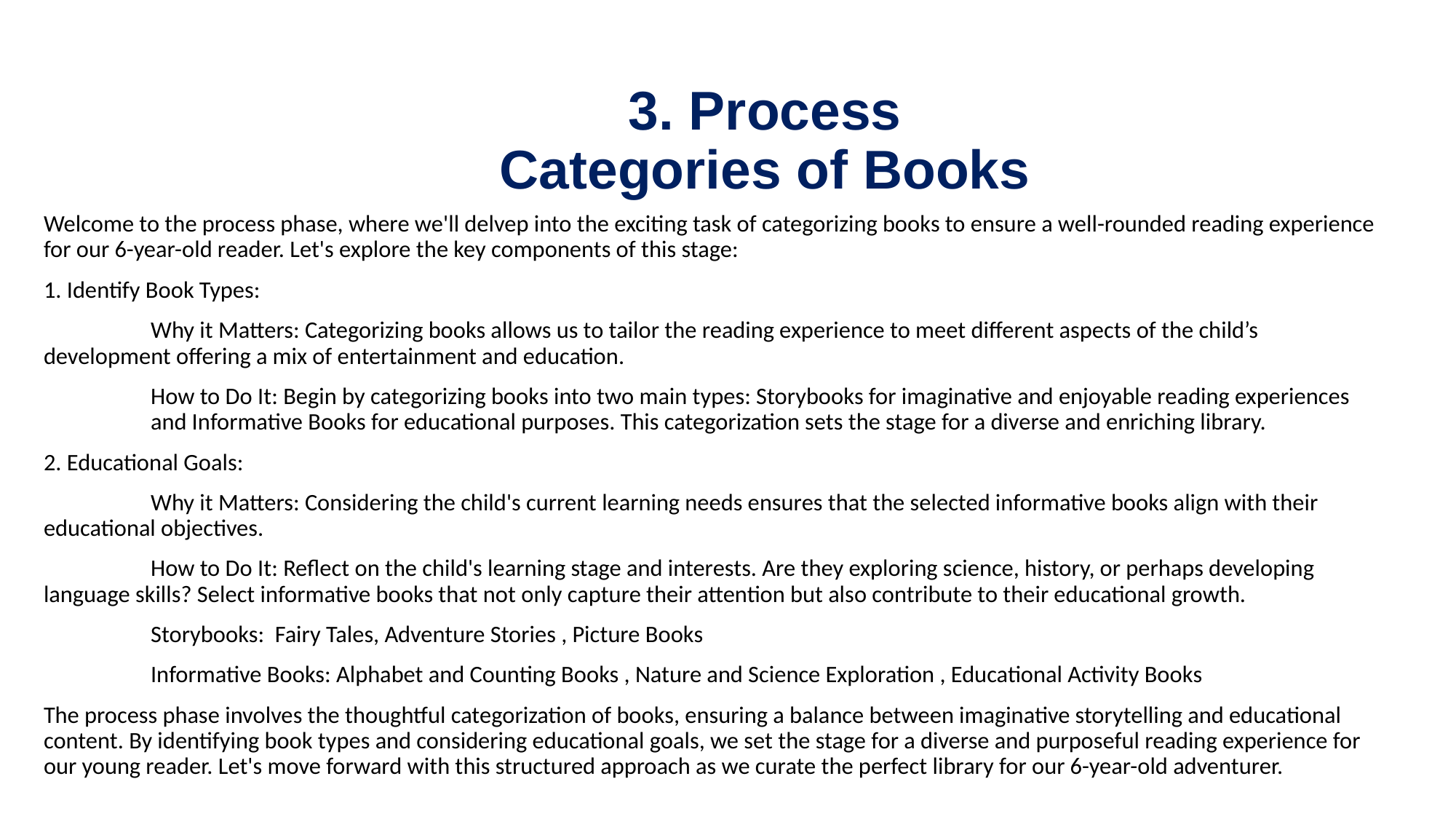

# 3. Process Categories of Books
Welcome to the process phase, where we'll delvep into the exciting task of categorizing books to ensure a well-rounded reading experience for our 6-year-old reader. Let's explore the key components of this stage:
1. Identify Book Types:
   	Why it Matters: Categorizing books allows us to tailor the reading experience to meet different aspects of the child’s 	development offering a mix of entertainment and education.
	How to Do It: Begin by categorizing books into two main types: Storybooks for imaginative and enjoyable reading experiences 	and Informative Books for educational purposes. This categorization sets the stage for a diverse and enriching library.
2. Educational Goals:
	Why it Matters: Considering the child's current learning needs ensures that the selected informative books align with their 	educational objectives.
   	How to Do It: Reflect on the child's learning stage and interests. Are they exploring science, history, or perhaps developing 	language skills? Select informative books that not only capture their attention but also contribute to their educational growth.
 		Storybooks:  Fairy Tales, Adventure Stories , Picture Books
   		Informative Books: Alphabet and Counting Books , Nature and Science Exploration , Educational Activity Books
The process phase involves the thoughtful categorization of books, ensuring a balance between imaginative storytelling and educational content. By identifying book types and considering educational goals, we set the stage for a diverse and purposeful reading experience for our young reader. Let's move forward with this structured approach as we curate the perfect library for our 6-year-old adventurer.